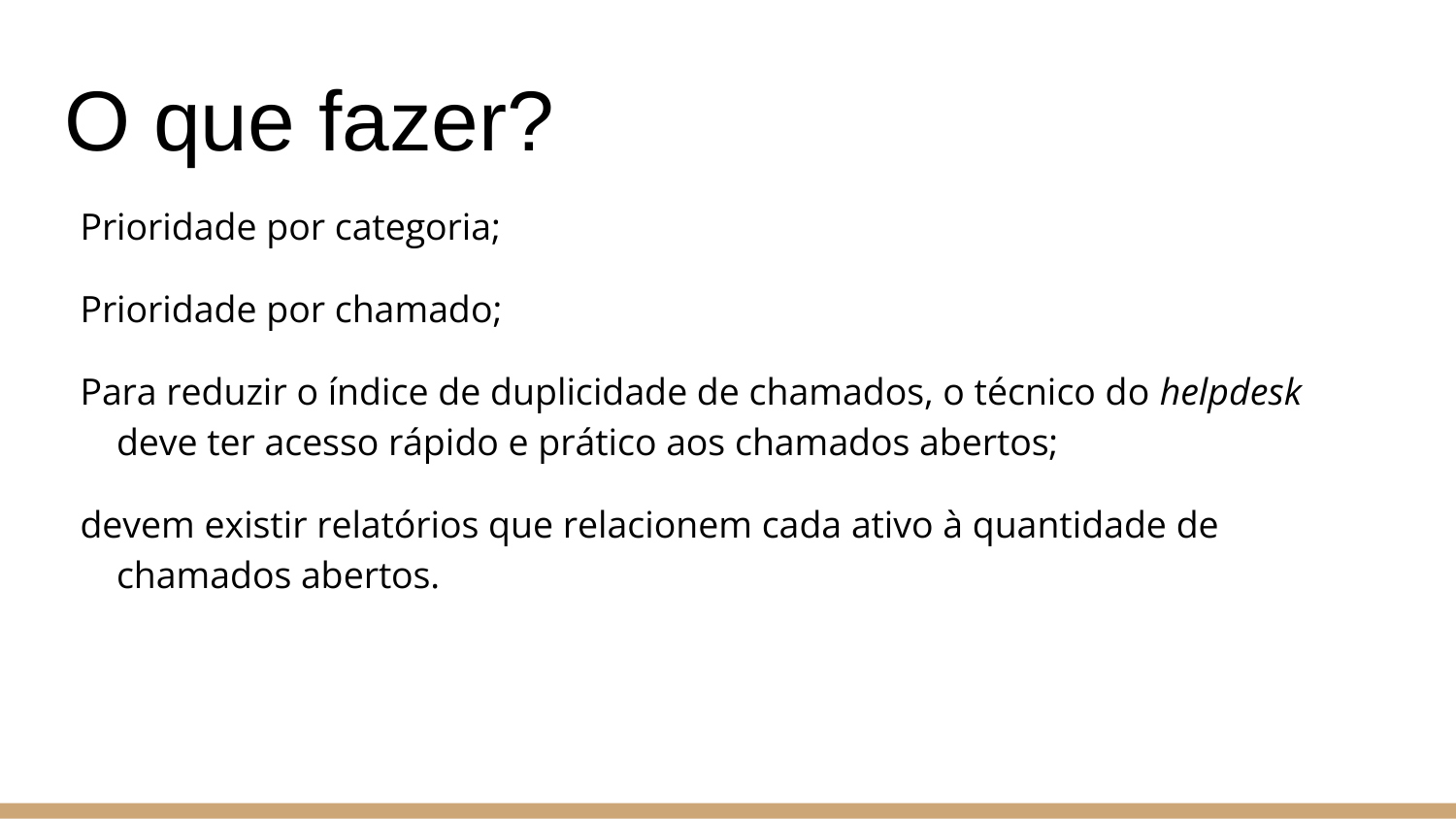

# O que fazer?
Prioridade por categoria;
Prioridade por chamado;
Para reduzir o índice de duplicidade de chamados, o técnico do helpdesk deve ter acesso rápido e prático aos chamados abertos;
devem existir relatórios que relacionem cada ativo à quantidade de chamados abertos.